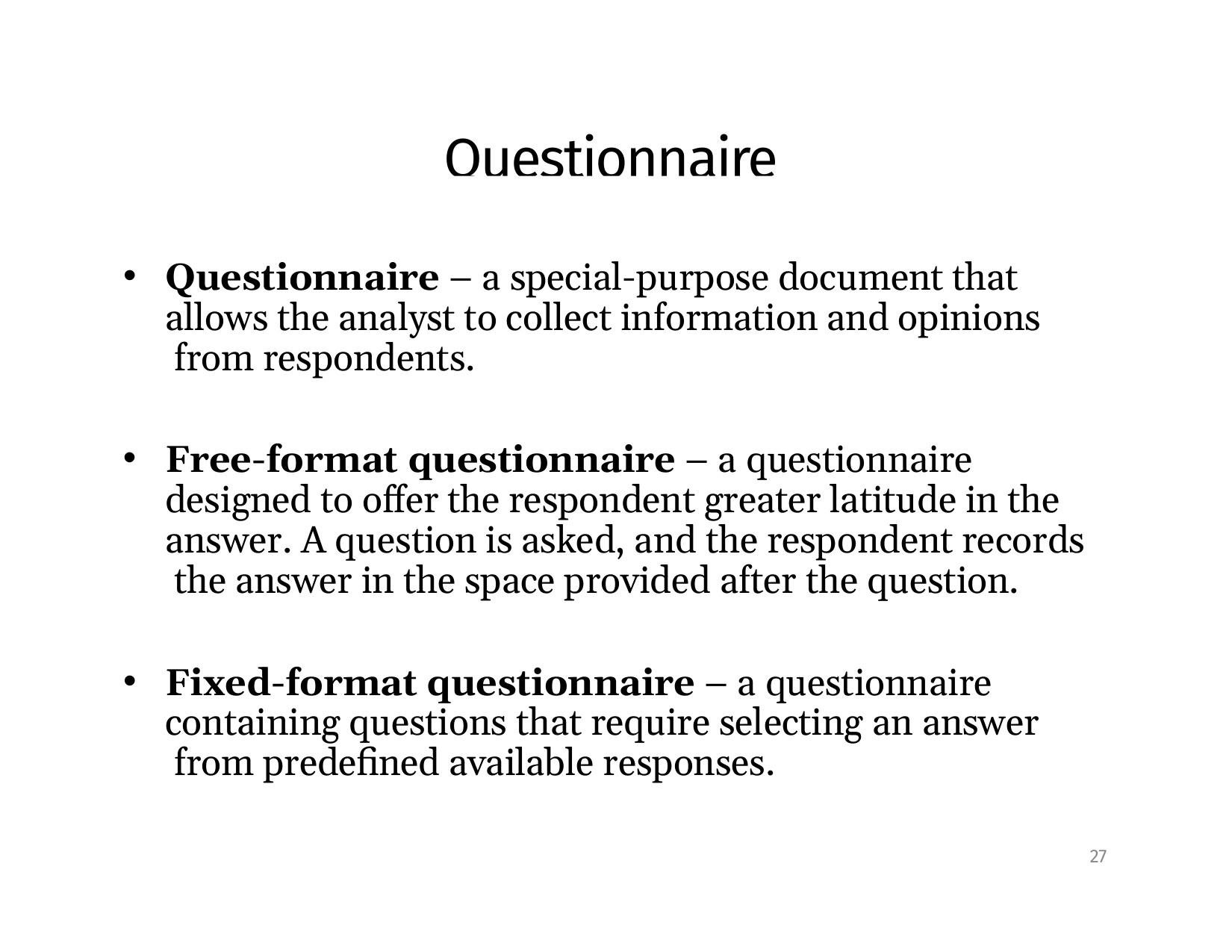

# Questionnaires

Questionnaire – a special-purpose document that  allows the analyst to collect information and opinions  from respondents.

Free-format questionnaire – a questionnaire  designed to offer the respondent greater latitude in the  answer. A question is asked, and the respondent records  the answer in the space provided after the question.

Fixed-format questionnaire – a questionnaire  containing questions that require selecting an answer  from predefined available responses.
27